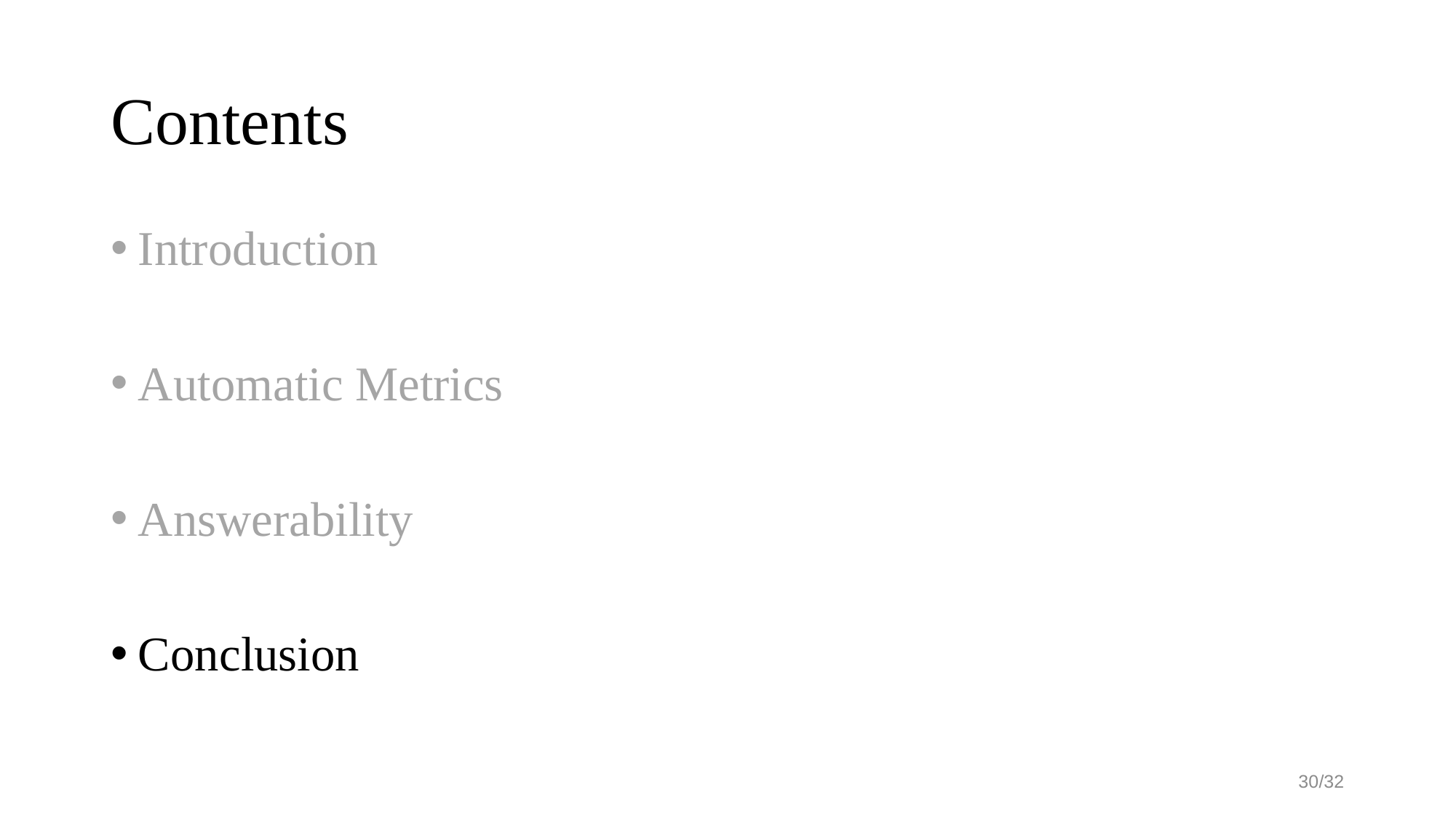

# Contents
Introduction

Automatic Metrics

Answerability

Conclusion
30/32